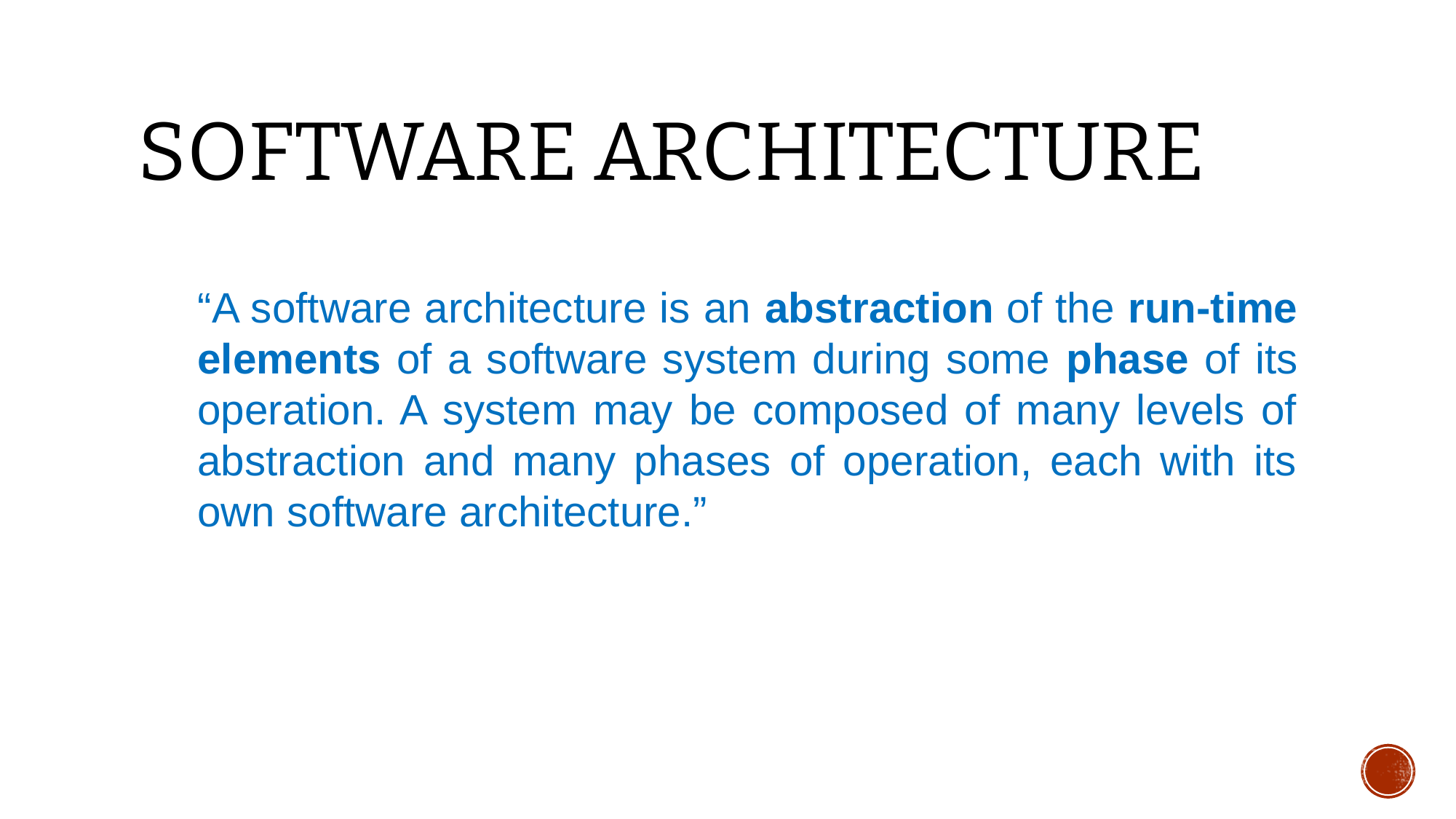

# Software Architecture
“A software architecture is an abstraction of the run-time elements of a software system during some phase of its operation. A system may be composed of many levels of abstraction and many phases of operation, each with its own software architecture.”